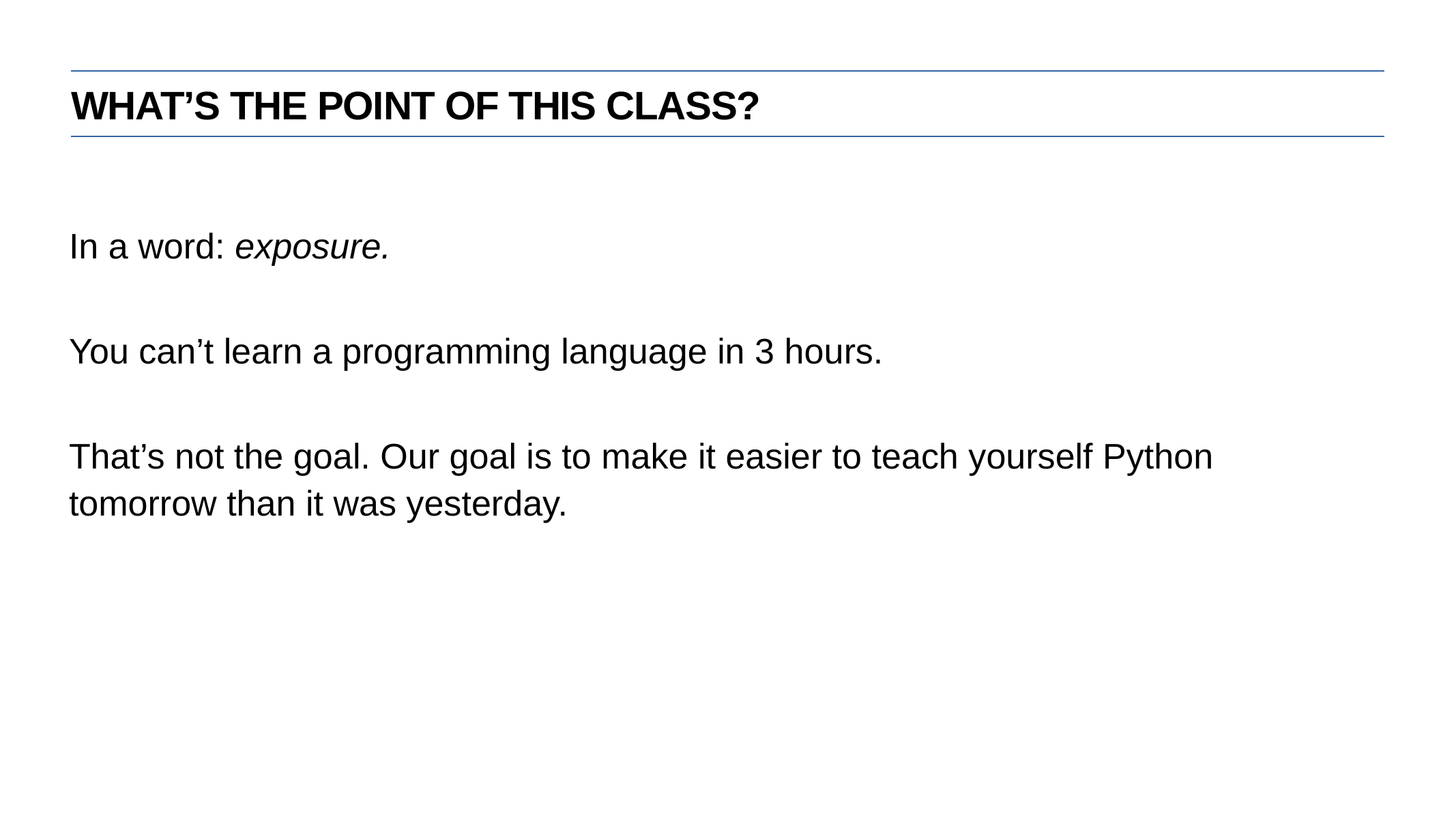

What’s the point of this class?
In a word: exposure.

You can’t learn a programming language in 3 hours.

That’s not the goal. Our goal is to make it easier to teach yourself Python tomorrow than it was yesterday.